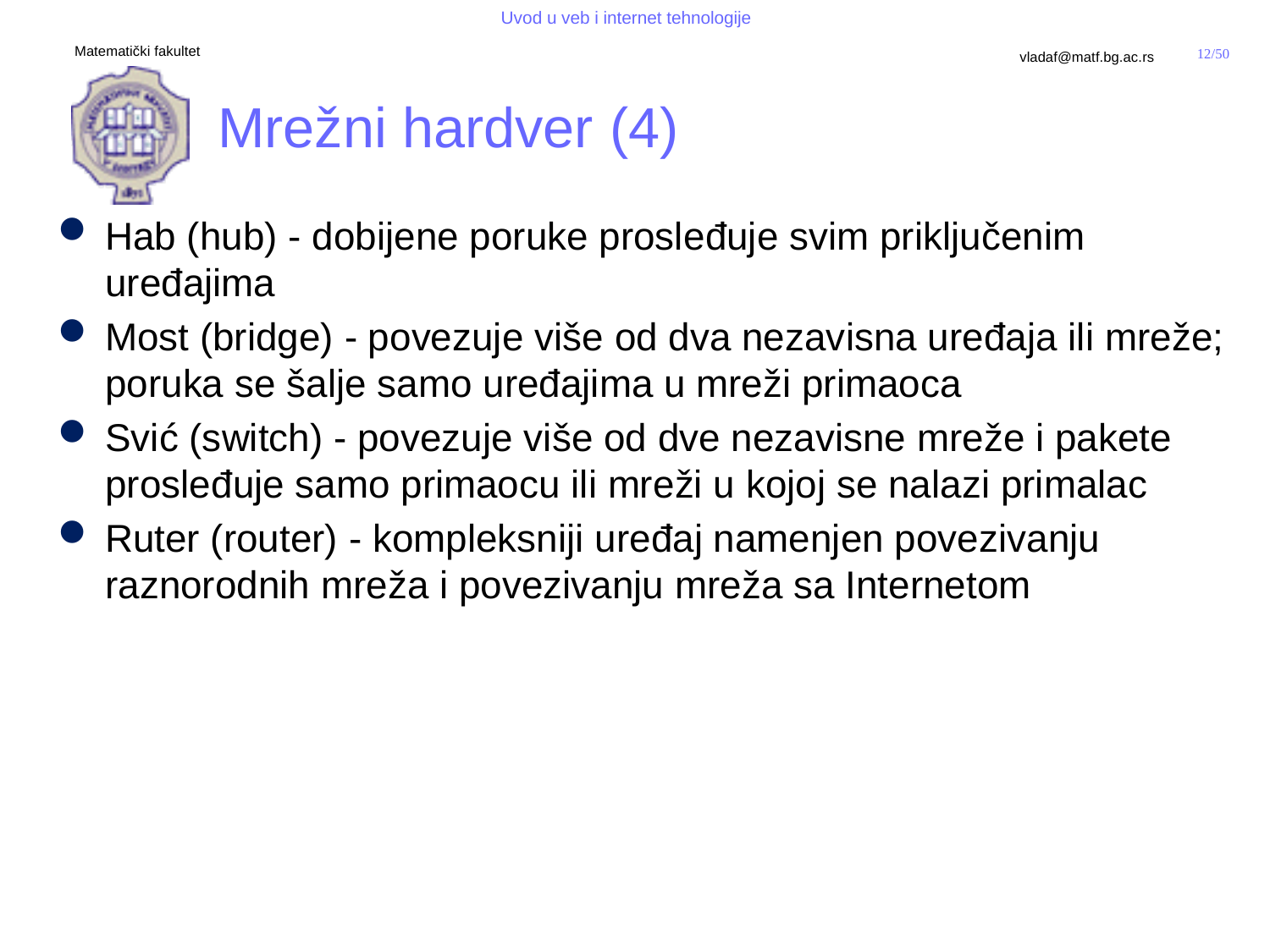

# Mrežni hardver (4)
Hab (hub) - dobijene poruke prosleđuje svim priključenim uređajima
Most (bridge) - povezuje više od dva nezavisna uređaja ili mreže; poruka se šalje samo uređajima u mreži primaoca
Svić (switch) - povezuje više od dve nezavisne mreže i pakete prosleđuje samo primaocu ili mreži u kojoj se nalazi primalac
Ruter (router) - kompleksniji uređaj namenjen povezivanju raznorodnih mreža i povezivanju mreža sa Internetom